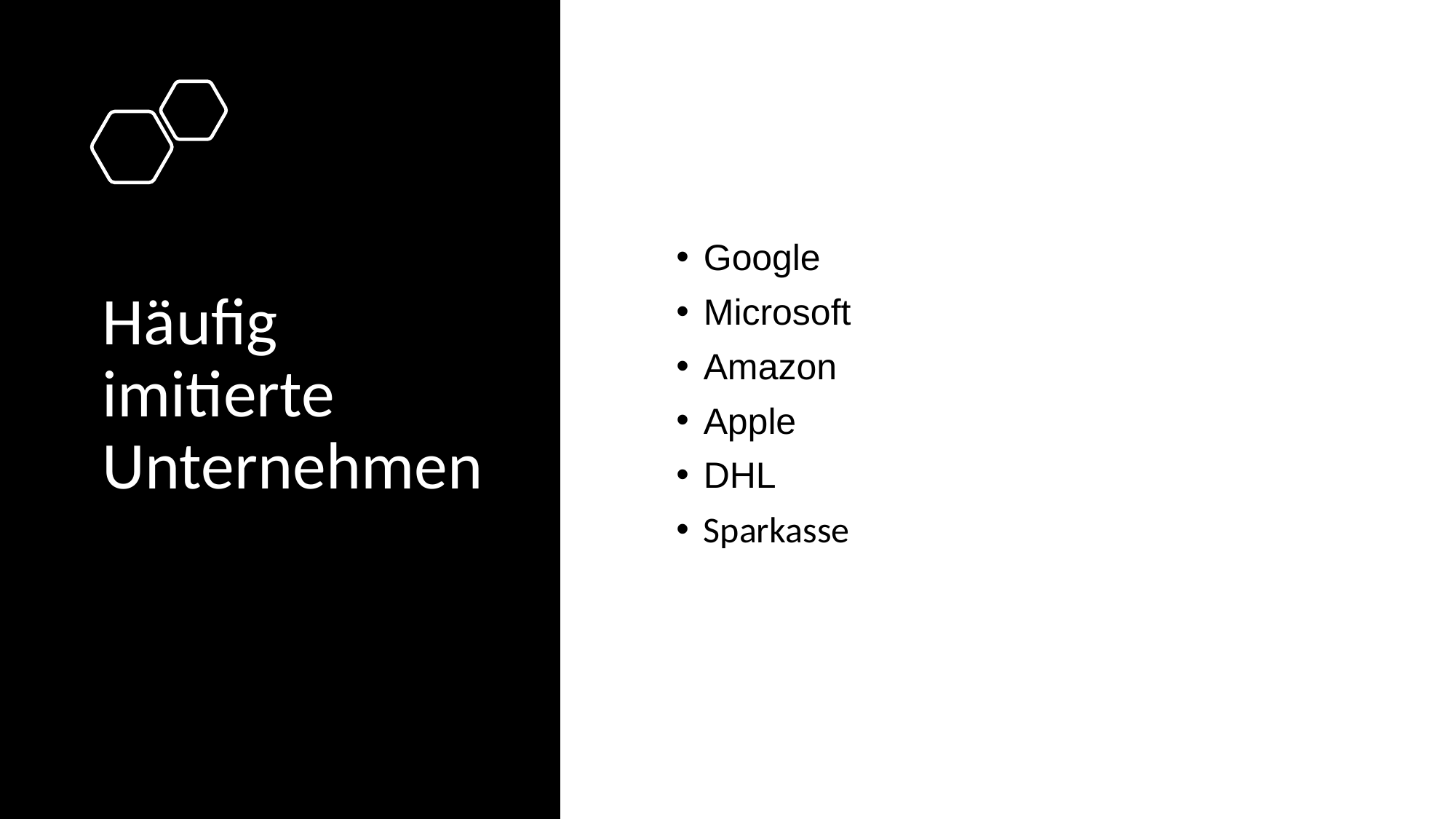

# Häufig imitierte Unternehmen
Google
Microsoft
Amazon
Apple
DHL
Sparkasse